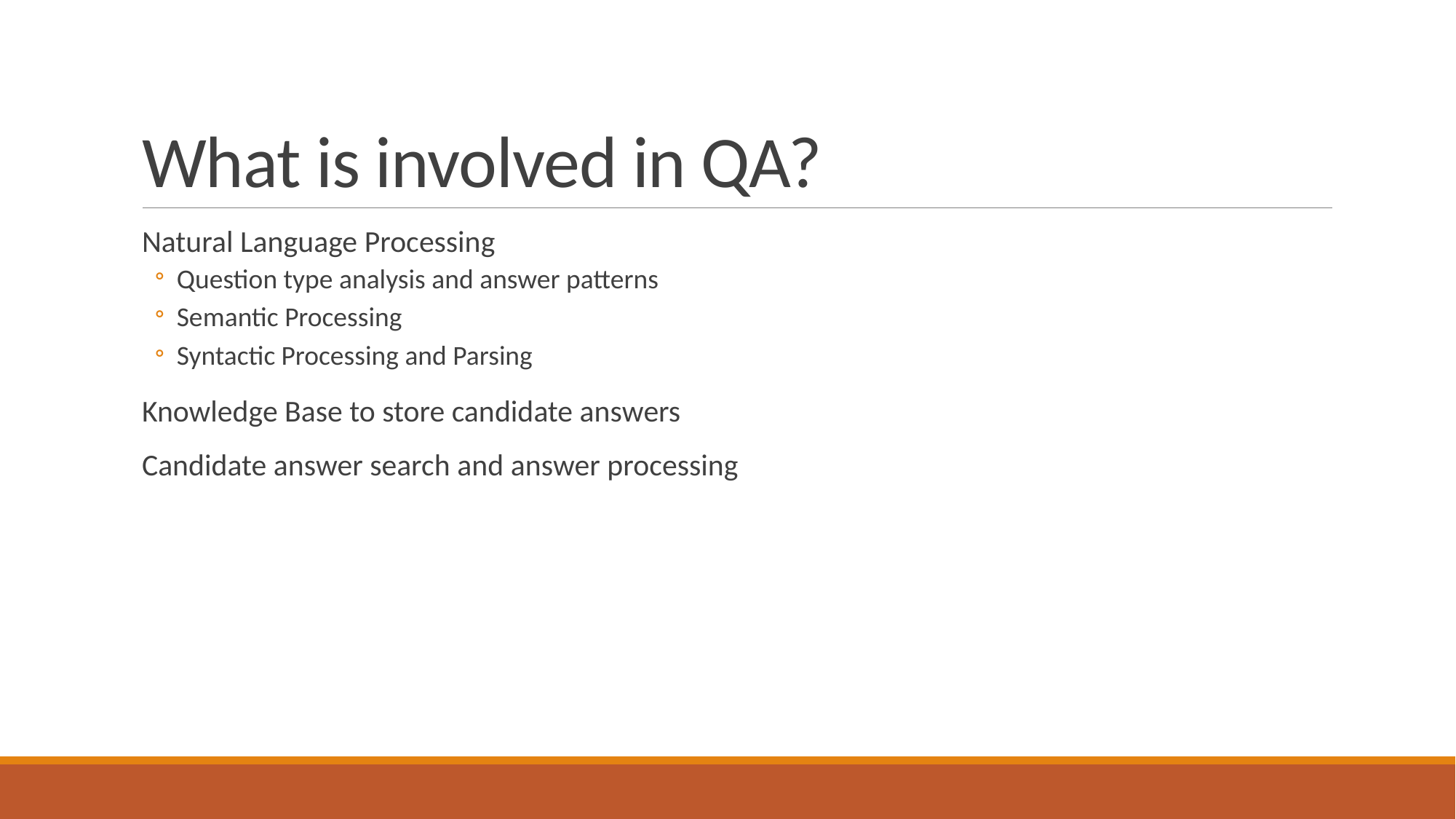

# What is involved in QA?
Natural Language Processing
Question type analysis and answer patterns
Semantic Processing
Syntactic Processing and Parsing
Knowledge Base to store candidate answers
Candidate answer search and answer processing